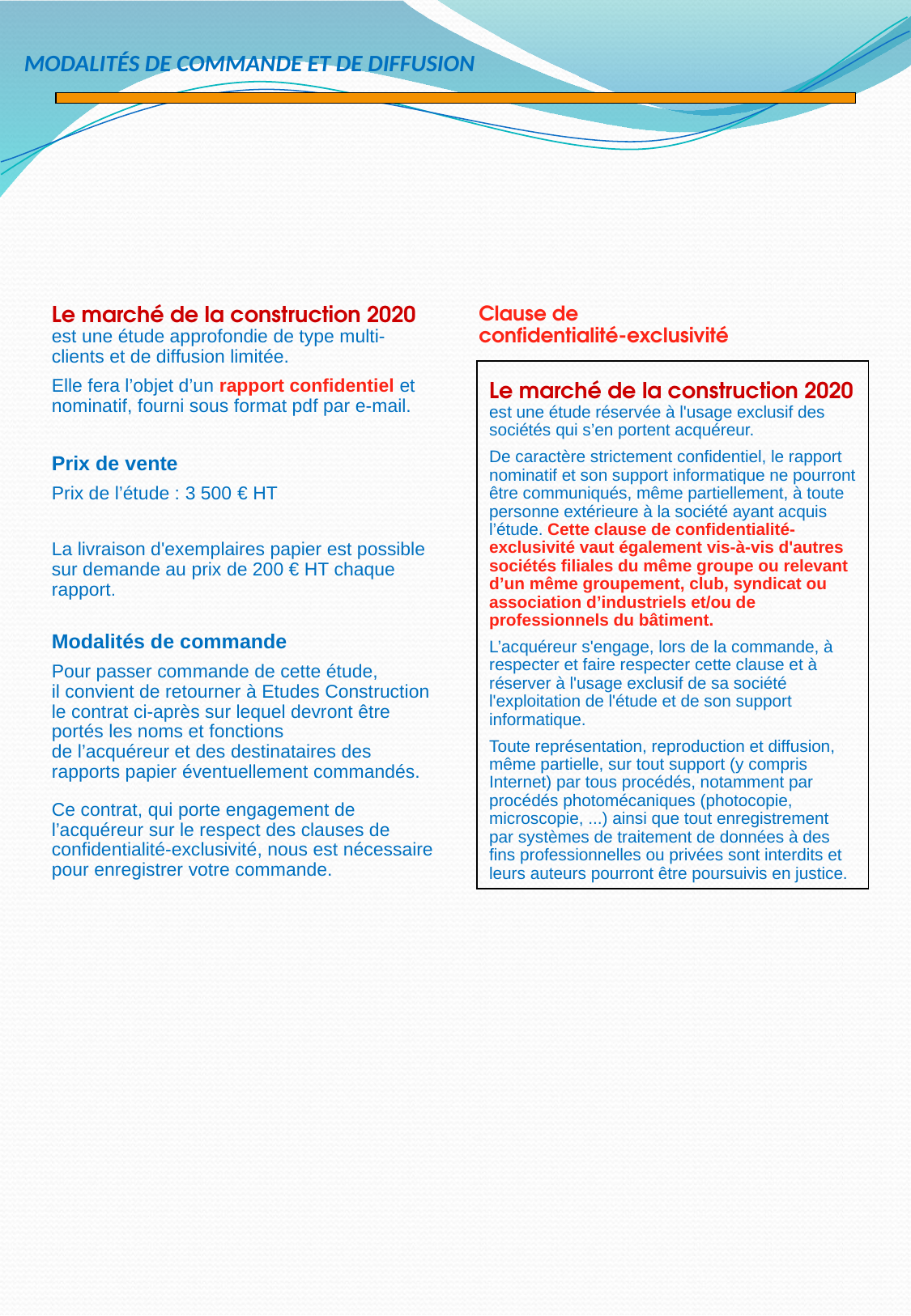

MODALITÉS DE COMMANDE ET DE DIFFUSION

Le marché de la construction 2020
est une étude approfondie de type multi-clients et de diffusion limitée.
Elle fera l’objet d’un rapport confidentiel et nominatif, fourni sous format pdf par e-mail.

Prix de vente
Prix de l’étude : 3 500 € HT

La livraison d'exemplaires papier est possible sur demande au prix de 200 € HT chaque rapport.

Modalités de commande
Pour passer commande de cette étude,
il convient de retourner à Etudes Construction le contrat ci-après sur lequel devront être portés les noms et fonctions
de l’acquéreur et des destinataires des rapports papier éventuellement commandés.
Ce contrat, qui porte engagement de l’acquéreur sur le respect des clauses de confidentialité-exclusivité, nous est nécessaire pour enregistrer votre commande.

Clause de
confidentialité-exclusivité

Le marché de la construction 2020
est une étude réservée à l'usage exclusif des sociétés qui s’en portent acquéreur.
De caractère strictement confidentiel, le rapport nominatif et son support informatique ne pourront être communiqués, même partiellement, à toute personne extérieure à la société ayant acquis l’étude. Cette clause de confidentialité-exclusivité vaut également vis-à-vis d'autres sociétés filiales du même groupe ou relevant d’un même groupement, club, syndicat ou association d’industriels et/ou de professionnels du bâtiment.
L’acquéreur s'engage, lors de la commande, à respecter et faire respecter cette clause et à
réserver à l'usage exclusif de sa société
l'exploitation de l'étude et de son support informatique.
Toute représentation, reproduction et diffusion, même partielle, sur tout support (y compris Internet) par tous procédés, notamment par procédés photomécaniques (photocopie, microscopie, ...) ainsi que tout enregistrement par systèmes de traitement de données à des fins professionnelles ou privées sont interdits et leurs auteurs pourront être poursuivis en justice.